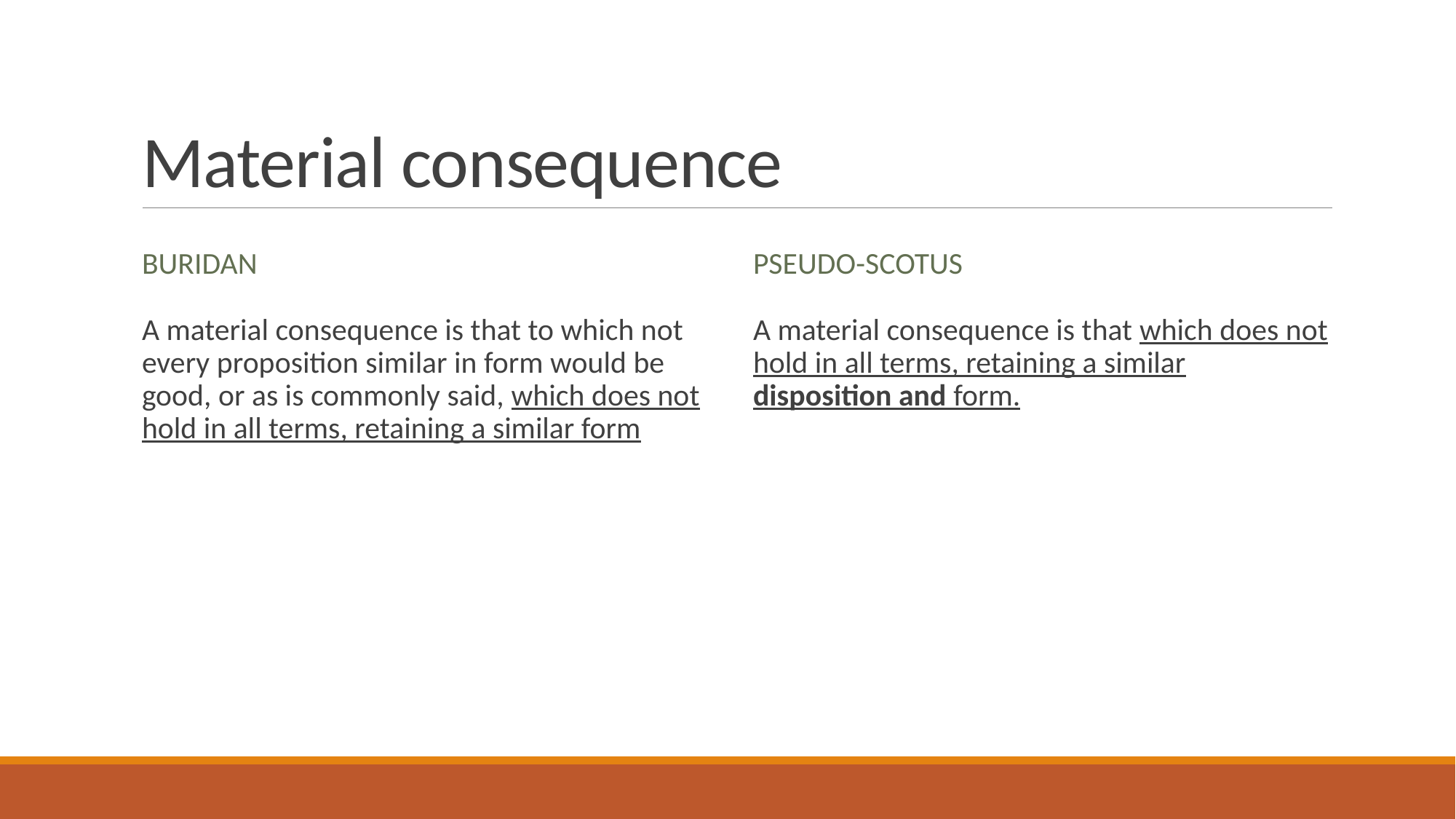

# Material consequence
Buridan
Pseudo-Scotus
A material consequence is that to which not every proposition similar in form would be good, or as is commonly said, which does not hold in all terms, retaining a similar form
A material consequence is that which does not hold in all terms, retaining a similar disposition and form.